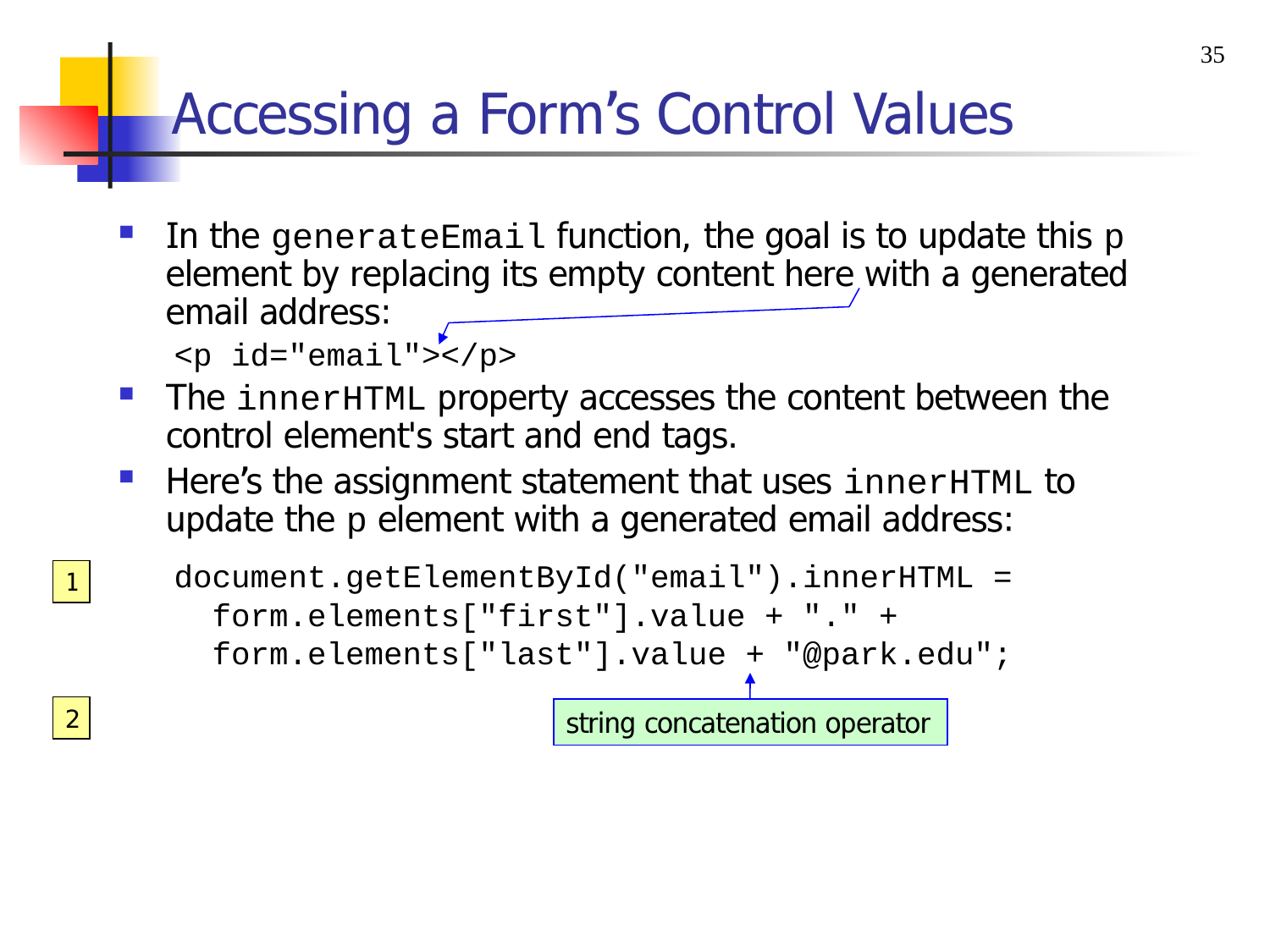

35
# Accessing a Form’s Control Values
In the generateEmail function, the goal is to update this p element by replacing its empty content here with a generated email address:
<p id="email"></p>
The innerHTML property accesses the content between the control element's start and end tags.
Here’s the assignment statement that uses innerHTML to update the p element with a generated email address:
document.getElementById("email").innerHTML =
  form.elements["first"].value + "." +
  form.elements["last"].value + "@park.edu";

1

2
string concatenation operator